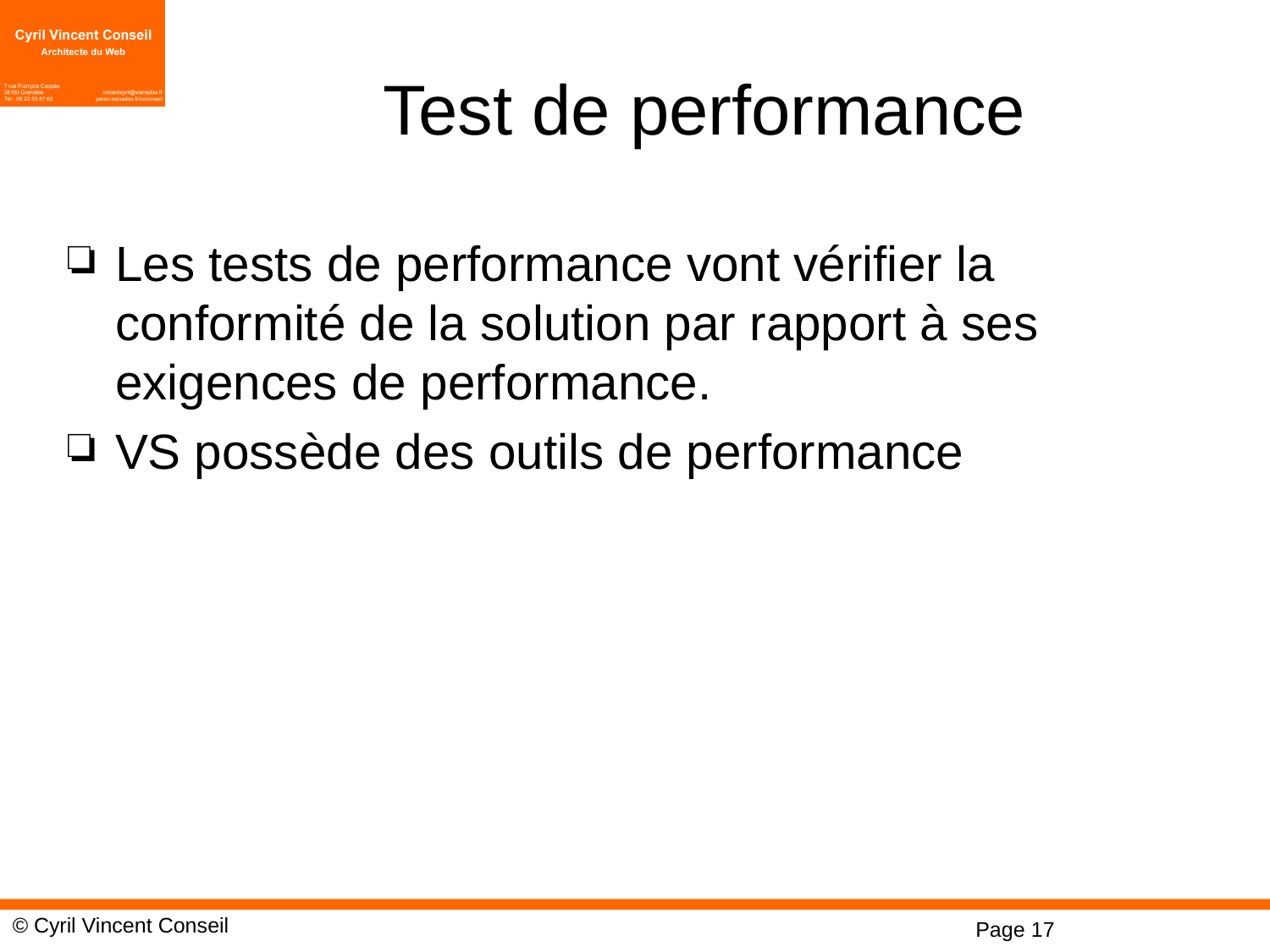

# Test de performance
Les tests de performance vont vérifier la conformité de la solution par rapport à ses exigences de performance.
VS possède des outils de performance